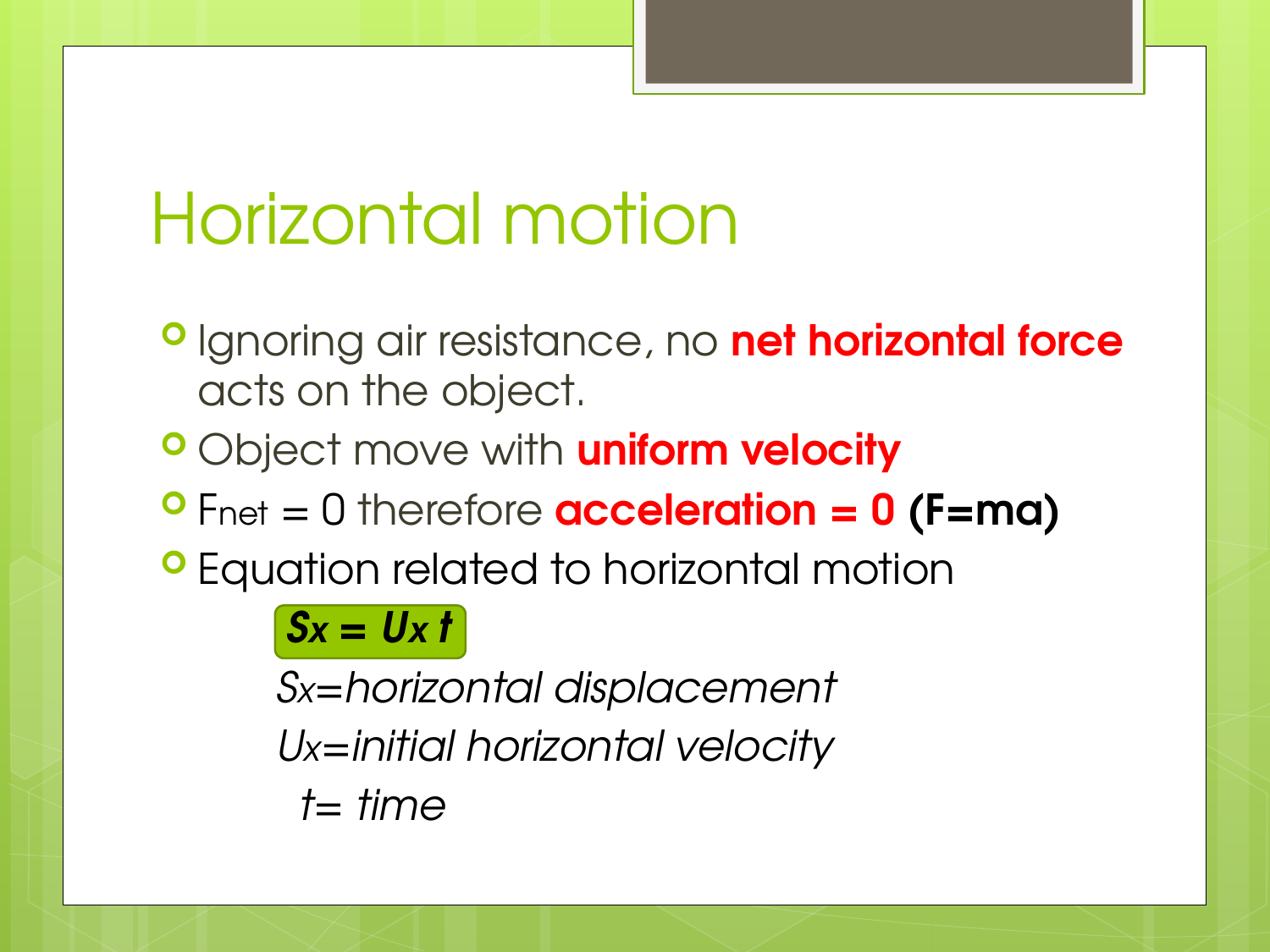

# Horizontal motion
Ignoring air resistance, no net horizontal force acts on the object.
Object move with uniform velocity
Fnet = 0 therefore acceleration = 0 (F=ma)
Equation related to horizontal motion
	Sx = Ux t
          Sx=horizontal displacement
          Ux=initial horizontal velocity
            t= time